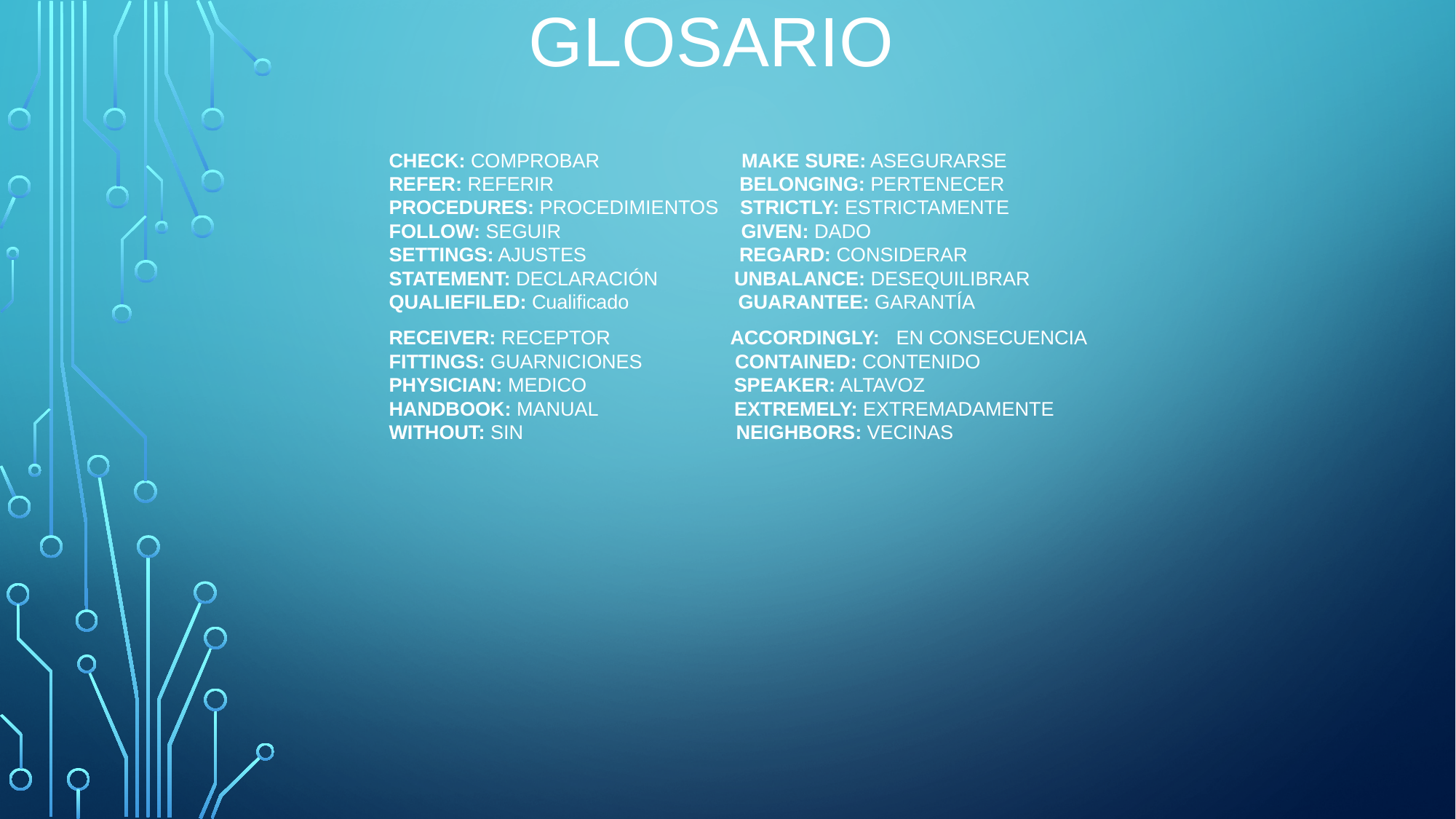

# GLOSARIO
CHECK: COMPROBAR                          MAKE SURE: ASEGURARSE
REFER: REFERIR                                  BELONGING: PERTENECER
PROCEDURES: PROCEDIMIENTOS    STRICTLY: ESTRICTAMENTE
FOLLOW: SEGUIR                                 GIVEN: DADO
SETTINGS: AJUSTES                            REGARD: CONSIDERAR
STATEMENT: DECLARACIÓN              UNBALANCE: DESEQUILIBRAR
QUALIEFILED: Cualificado                    GUARANTEE: GARANTÍA

RECEIVER: RECEPTOR                      ACCORDINGLY:   EN CONSECUENCIA
FITTINGS: GUARNICIONES                 CONTAINED: CONTENIDO
PHYSICIAN: MEDICO                           SPEAKER: ALTAVOZ
HANDBOOK: MANUAL                         EXTREMELY: EXTREMADAMENTE
WITHOUT: SIN                                       NEIGHBORS: VECINAS